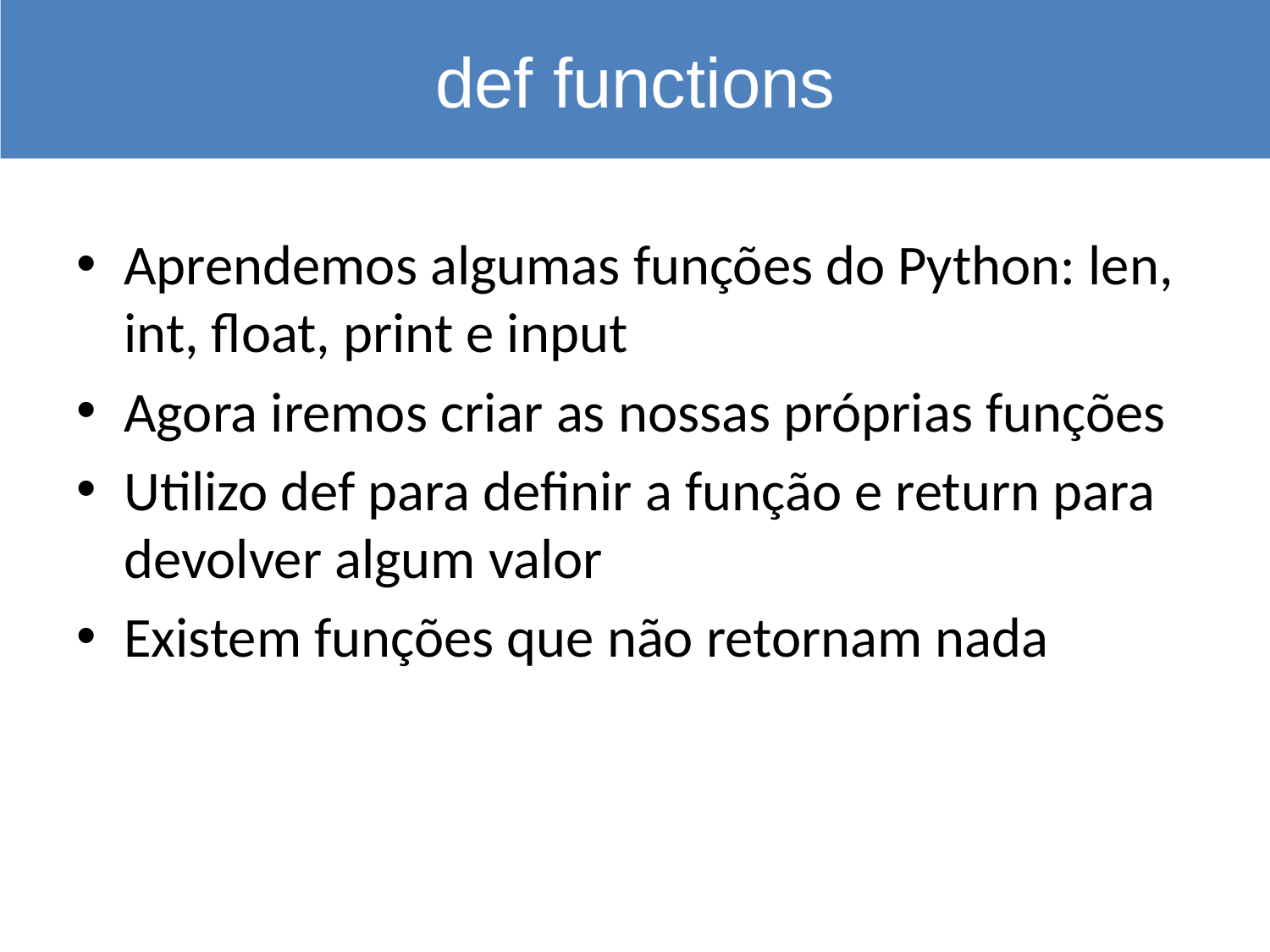

def functions
Aprendemos algumas funções do Python: len, int, float, print e input
Agora iremos criar as nossas próprias funções
Utilizo def para definir a função e return para devolver algum valor
Existem funções que não retornam nada